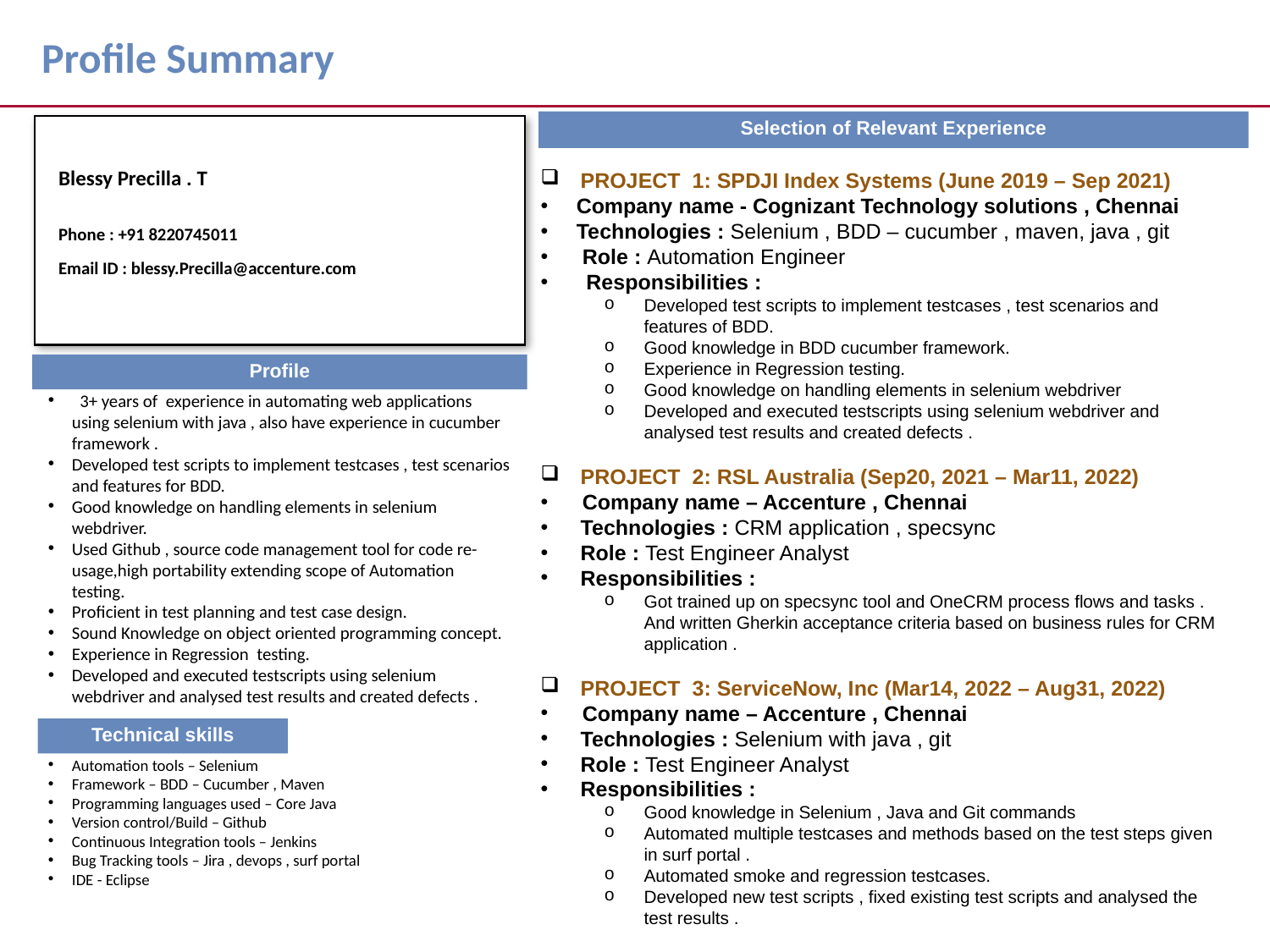

# Profile Summary
Selection of Relevant Experience

PROJECT  1: SPDJI Index Systems (June 2019 – Sep 2021)
  Company name - Cognizant Technology solutions , Chennai
  Technologies : Selenium , BDD – cucumber , maven, java , git
   Role : Automation Engineer
 Responsibilities :
Developed test scripts to implement testcases , test scenarios and features of BDD.
Good knowledge in BDD cucumber framework.
Experience in Regression testing.
Good knowledge on handling elements in selenium webdriver
Developed and executed testscripts using selenium webdriver and analysed test results and created defects .

PROJECT  2: RSL Australia (Sep20, 2021 – Mar11, 2022)
   Company name – Accenture , Chennai
Technologies : CRM application , specsync
Role : Test Engineer Analyst
Responsibilities :
Got trained up on specsync tool and OneCRM process flows and tasks . And written Gherkin acceptance criteria based on business rules for CRM application .

PROJECT  3: ServiceNow, Inc (Mar14, 2022 – Aug31, 2022)
   Company name – Accenture , Chennai
Technologies : Selenium with java , git
Role : Test Engineer Analyst
Responsibilities :
Good knowledge in Selenium , Java and Git commands
Automated multiple testcases and methods based on the test steps given in surf portal .
Automated smoke and regression testcases.
Developed new test scripts , fixed existing test scripts and analysed the test results .

Blessy Precilla . T

Phone : +91 8220745011

Email ID : blessy.Precilla@accenture.com

180 Lonsdale Street
Melbourne, VIC 3000, Australia
Johnson.x.chen@accenture.com
Profile
  3+ years of  experience in automating web applications using selenium with java , also have experience in cucumber framework .
Developed test scripts to implement testcases , test scenarios and features for BDD.
Good knowledge on handling elements in selenium webdriver.
Used Github , source code management tool for code re-usage,high portability extending scope of Automation testing.
Proficient in test planning and test case design.
Sound Knowledge on object oriented programming concept.
Experience in Regression  testing.
Developed and executed testscripts using selenium webdriver and analysed test results and created defects .
Technical skills

Automation tools – Selenium
Framework – BDD – Cucumber , Maven
Programming languages used – Core Java
Version control/Build – Github
Continuous Integration tools – Jenkins
Bug Tracking tools – Jira , devops , surf portal
IDE - Eclipse